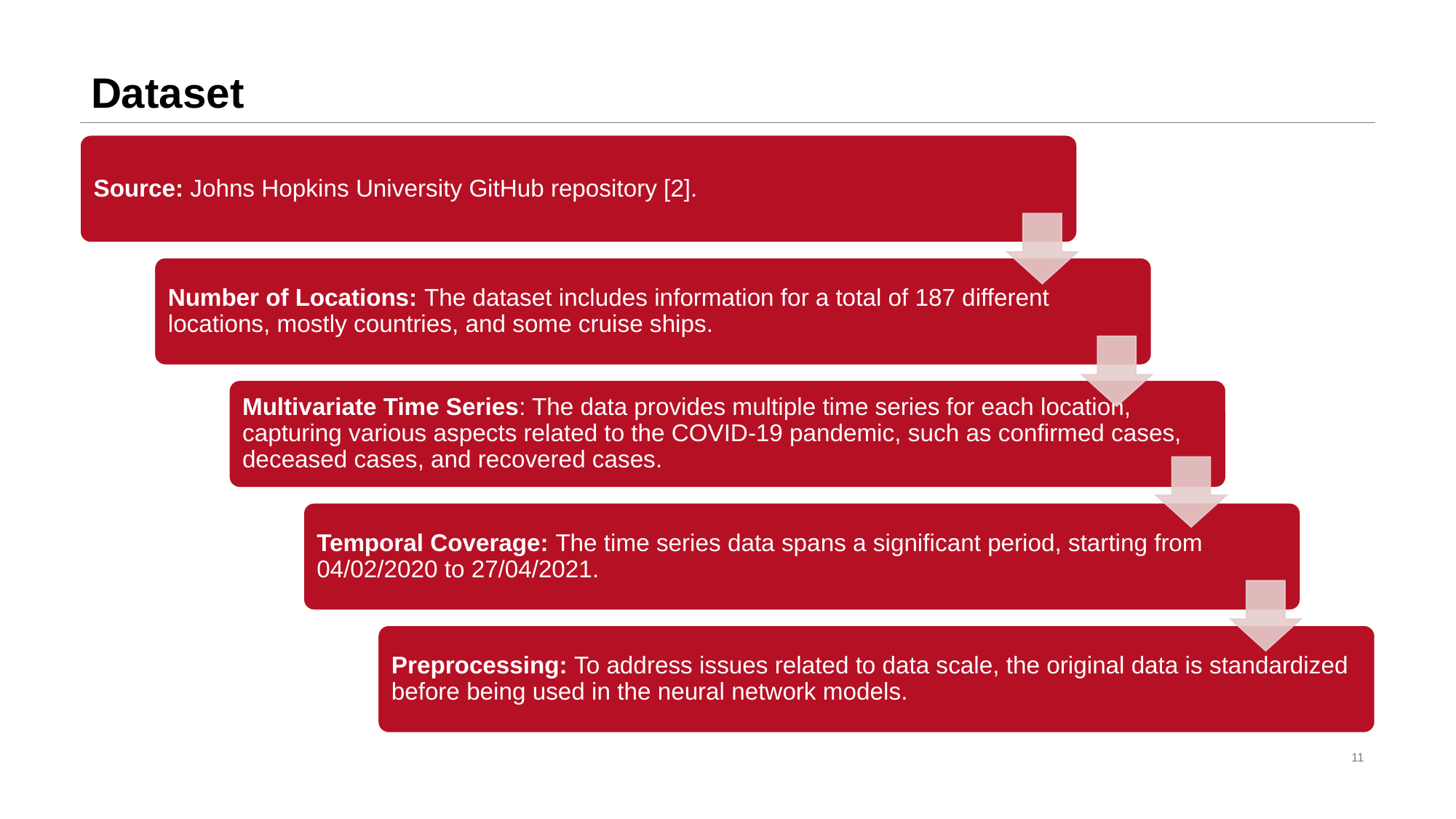

# Dataset
Source: Johns Hopkins University GitHub repository [2].
Number of Locations: The dataset includes information for a total of 187 different locations, mostly countries, and some cruise ships.
Multivariate Time Series: The data provides multiple time series for each location, capturing various aspects related to the COVID-19 pandemic, such as confirmed cases, deceased cases, and recovered cases.
Temporal Coverage: The time series data spans a significant period, starting from 04/02/2020 to 27/04/2021.
Preprocessing: To address issues related to data scale, the original data is standardized before being used in the neural network models.

11